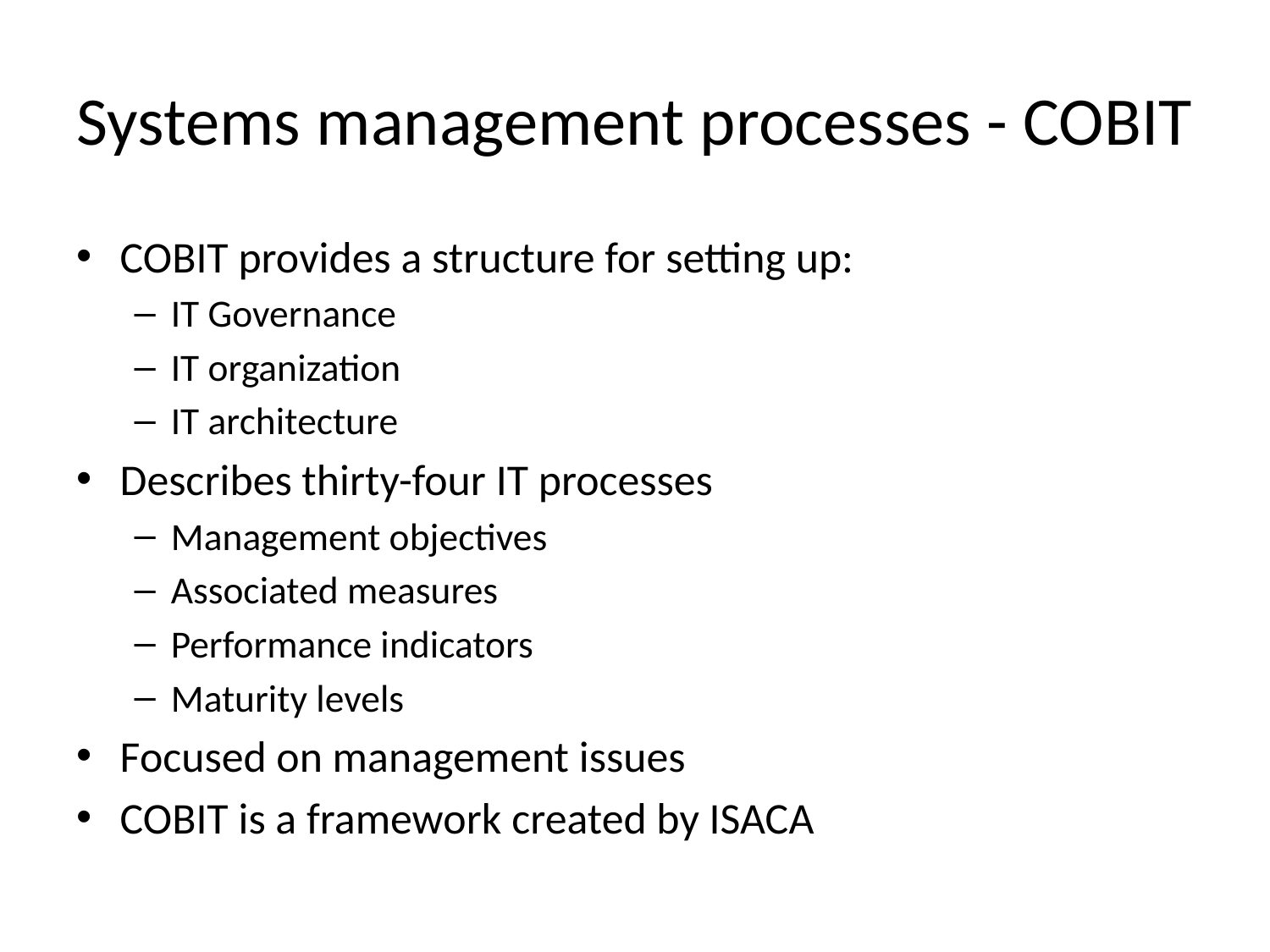

# Systems management processes - COBIT
COBIT provides a structure for setting up:
IT Governance
IT organization
IT architecture
Describes thirty-four IT processes
Management objectives
Associated measures
Performance indicators
Maturity levels
Focused on management issues
COBIT is a framework created by ISACA